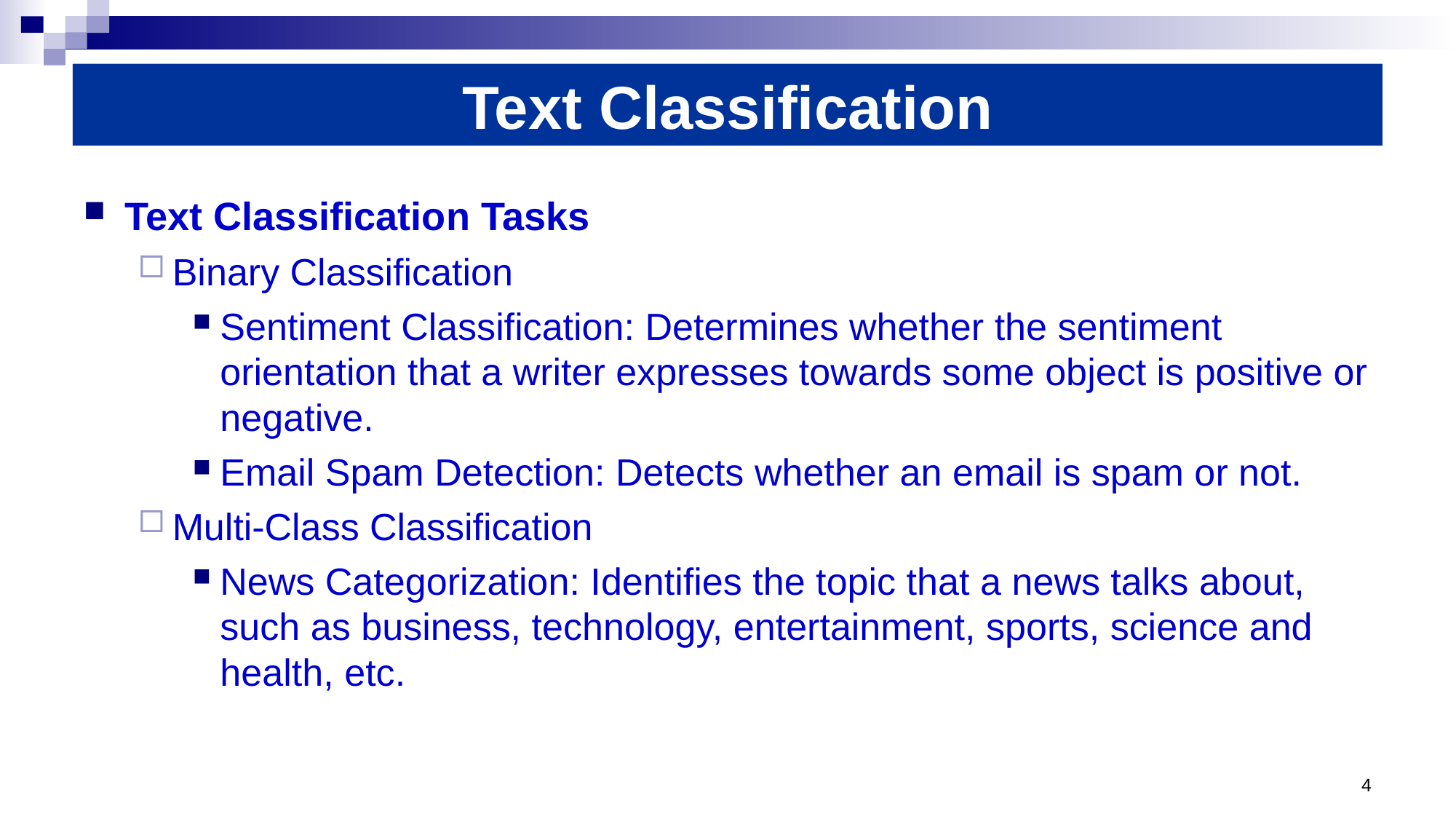

Text Classification
Text Classification Tasks
Binary Classification
Sentiment Classification: Determines whether the sentiment orientation that a writer expresses towards some object is positive or negative.
Email Spam Detection: Detects whether an email is spam or not.
Multi-Class Classification
News Categorization: Identifies the topic that a news talks about, such as business, technology, entertainment, sports, science and health, etc.
4